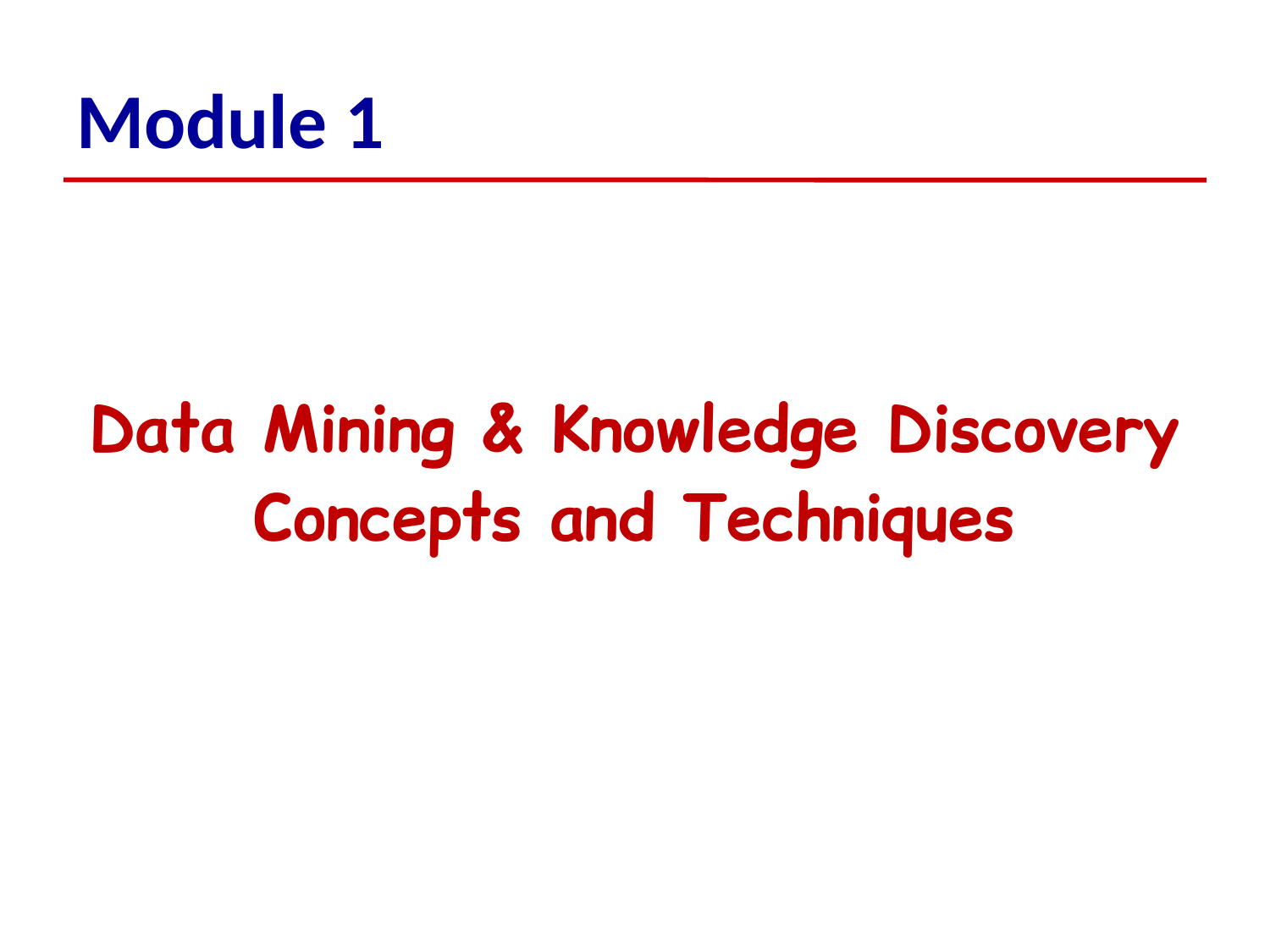

# Module 1

Data Mining & Knowledge Discovery
Concepts and Techniques